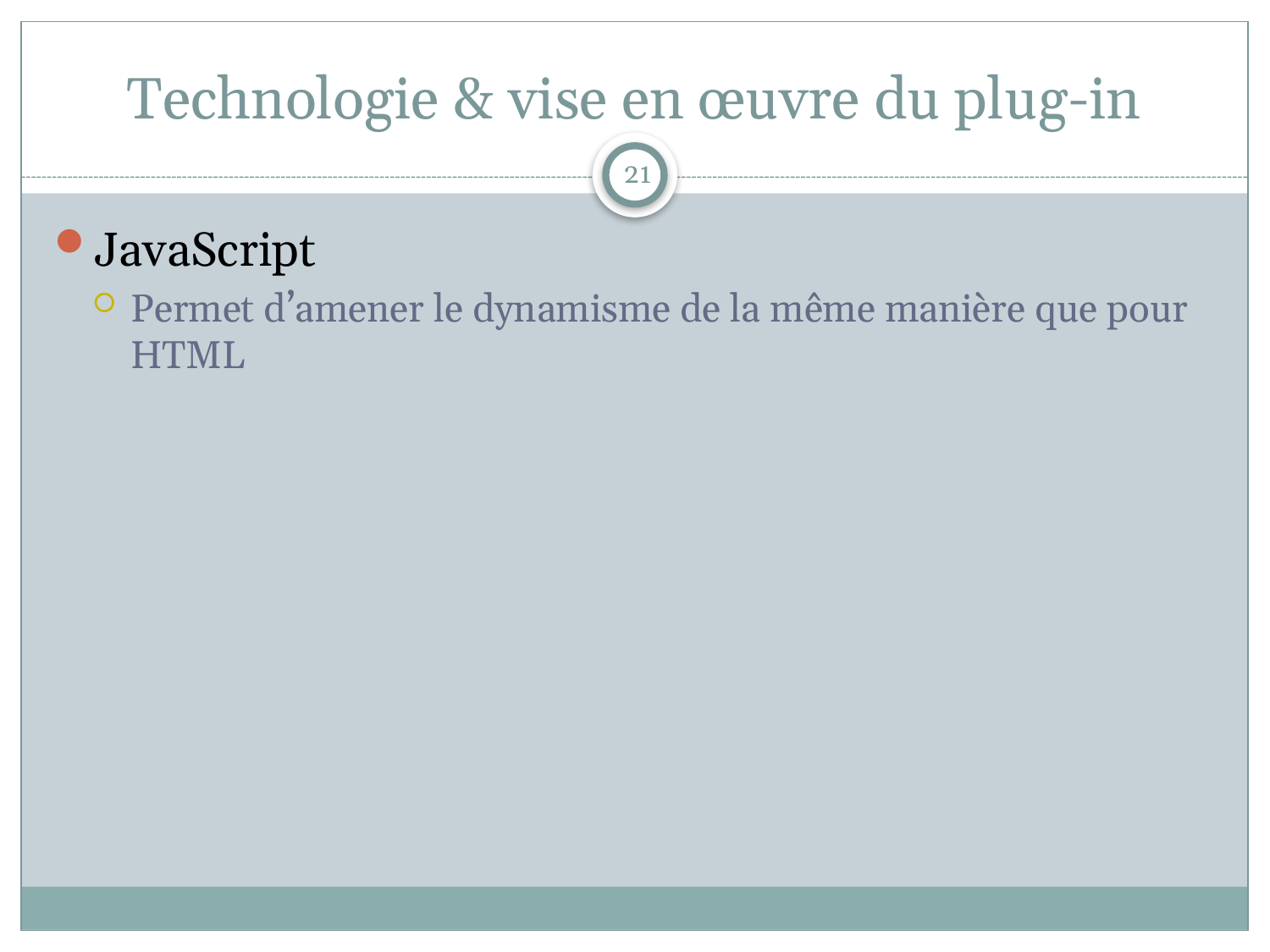

# Technologie & vise en œuvre du plug-in
21
JavaScript
Permet d’amener le dynamisme de la même manière que pour HTML